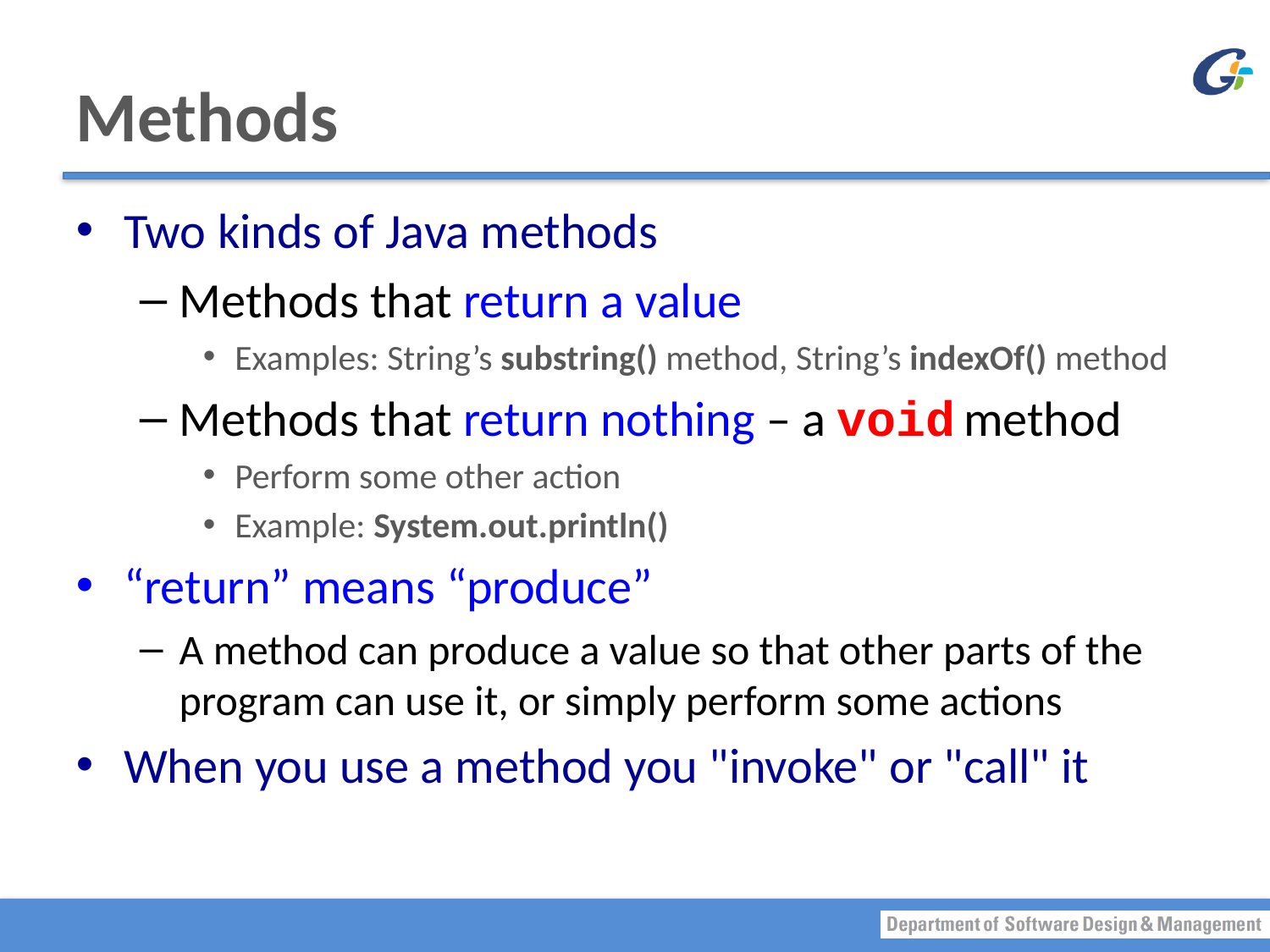

# Methods
Two kinds of Java methods
Methods that return a value
Examples: String’s substring() method, String’s indexOf() method
Methods that return nothing – a void method
Perform some other action
Example: System.out.println()
“return” means “produce”
A method can produce a value so that other parts of the program can use it, or simply perform some actions
When you use a method you "invoke" or "call" it